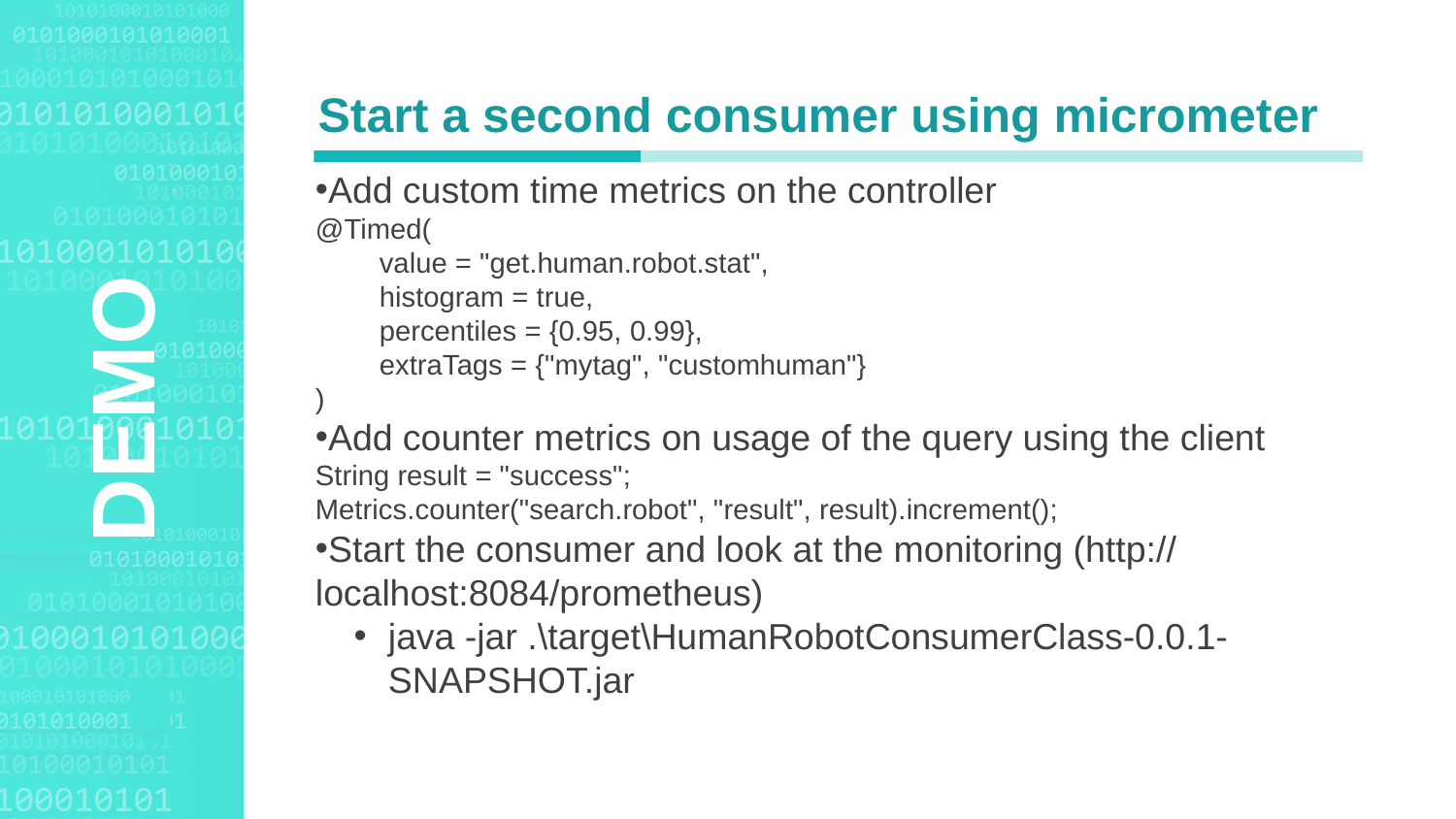

Agenda Style
Start a second consumer using micrometer

Add custom time metrics on the controller
@Timed(
        value = "get.human.robot.stat",
        histogram = true,
        percentiles = {0.95, 0.99},
        extraTags = {"mytag", "customhuman"}
)
Add counter metrics on usage of the query using the client
String result = "success";
Metrics.counter("search.robot", "result", result).increment();
Start the consumer and look at the monitoring (http://localhost:8084/prometheus)
java -jar .\target\HumanRobotConsumerClass-0.0.1-SNAPSHOT.jar

DEMO